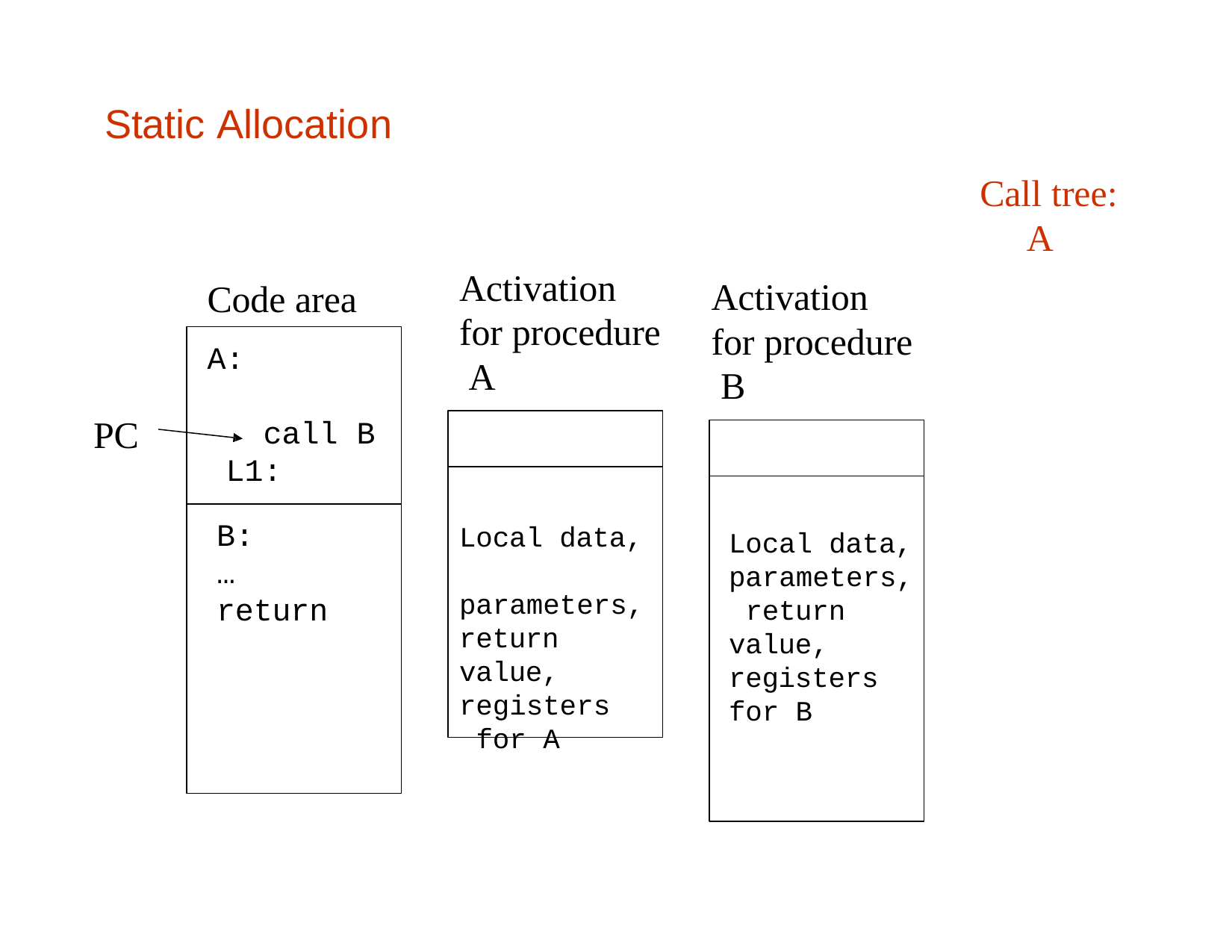

# Static Allocation
Call tree:  A
Activation  for procedure  A
Code area
Activation  for procedure  B

A:
PC

call B  L1:

B:
…  return
Local data,  parameters,
return  value,  registers  for A
Local data,
parameters,  return  value,  registers  for B